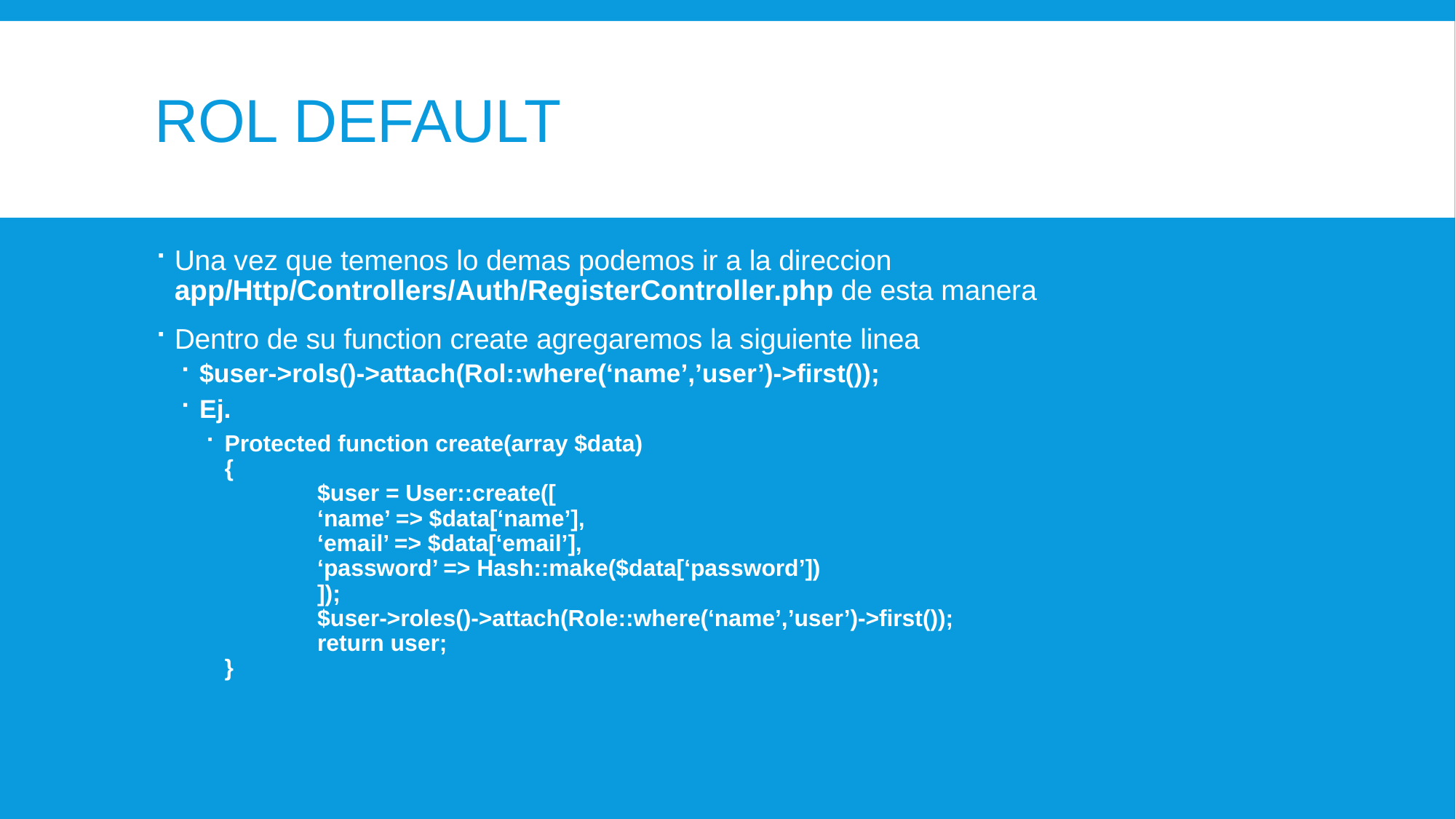

# Rol default
Una vez que temenos lo demas podemos ir a la direccion app/Http/Controllers/Auth/RegisterController.php de esta manera
Dentro de su function create agregaremos la siguiente linea
$user->rols()->attach(Rol::where(‘name’,’user’)->first());
Ej.
Protected function create(array $data)
{
	$user = User::create([
	‘name’ => $data[‘name’],
	‘email’ => $data[‘email’],
	‘password’ => Hash::make($data[‘password’])
	]);
	$user->roles()->attach(Role::where(‘name’,’user’)->first());
	return user;
}